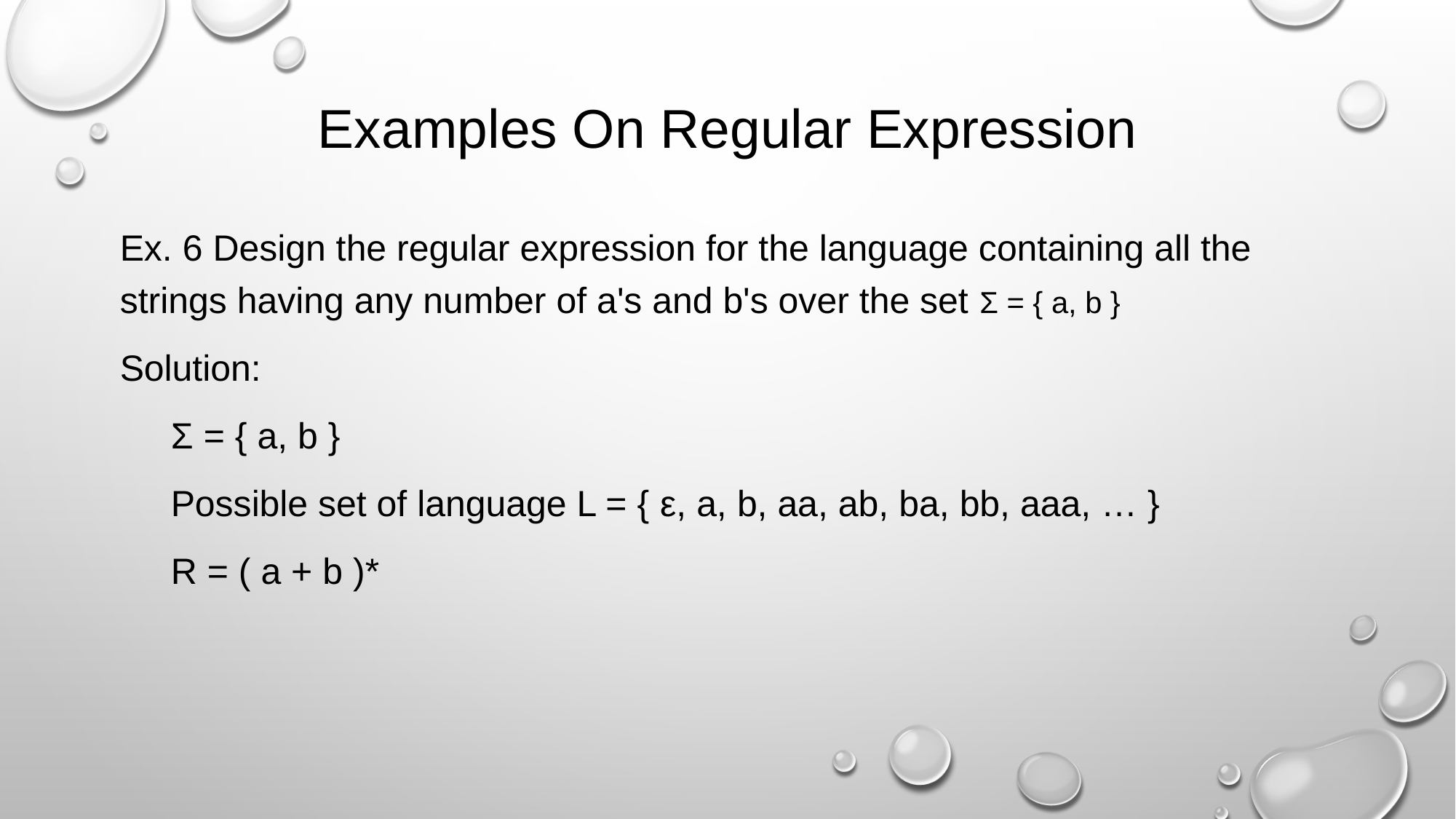

# Examples On Regular Expression
Ex. 6 Design the regular expression for the language containing all the strings having any number of a's and b's over the set Σ = { a, b }
Solution:
     Σ = { a, b }
     Possible set of language L = { ε, a, b, aa, ab, ba, bb, aaa, … }
     R = ( a + b )*